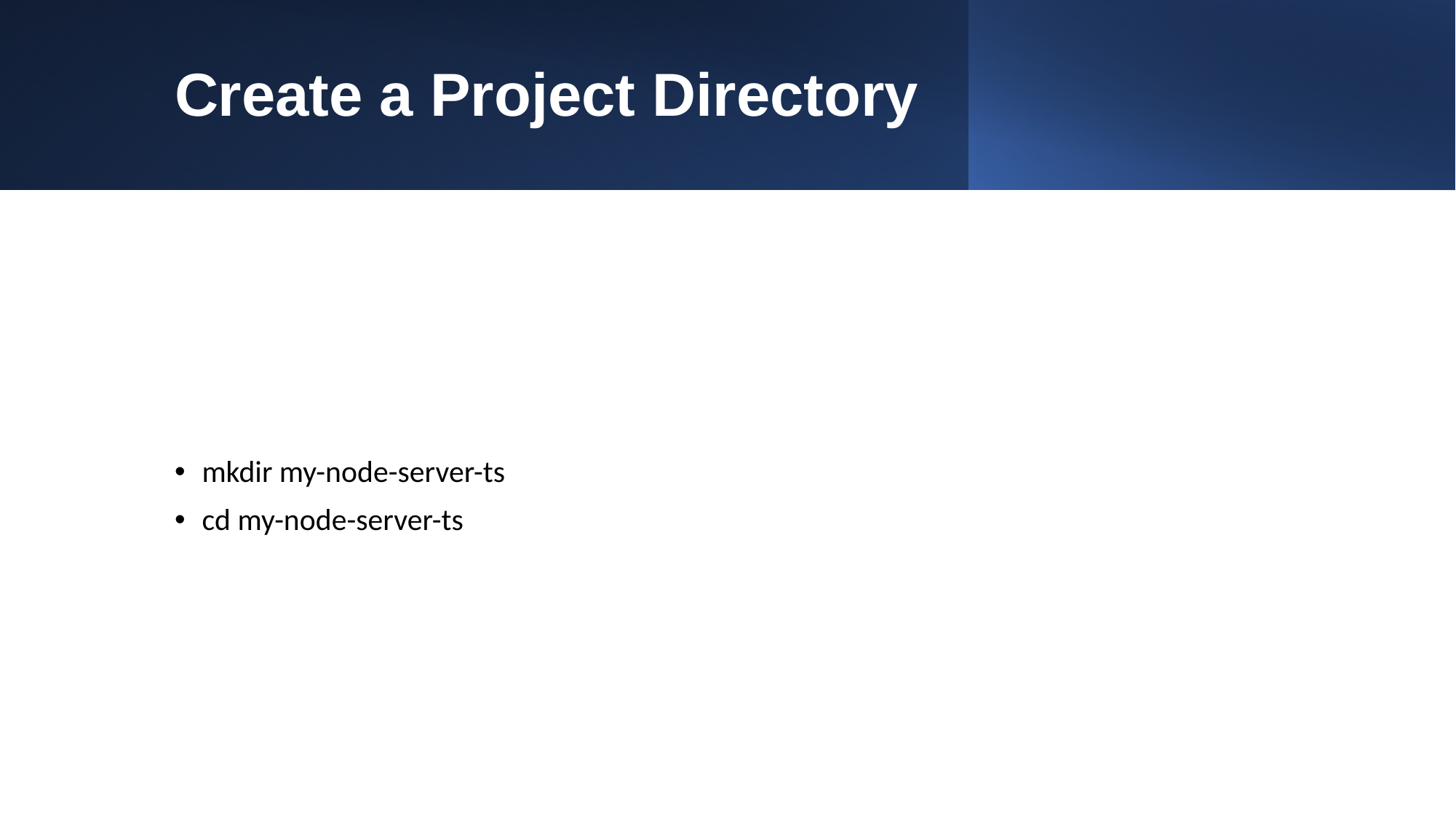

# Create a Project Directory
mkdir my-node-server-ts
cd my-node-server-ts